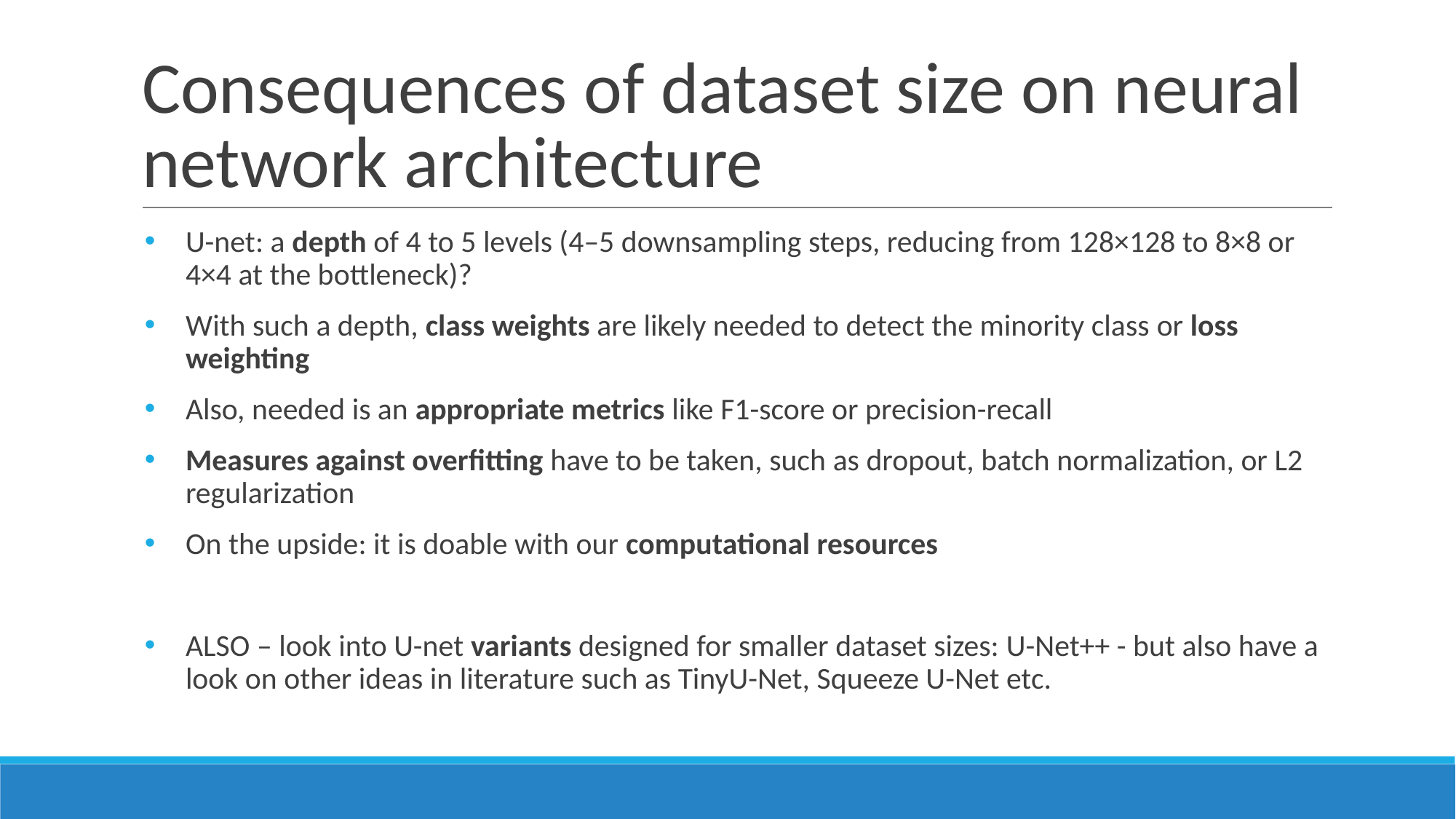

# Consequences of dataset size on neural network architecture
U-net: a depth of 4 to 5 levels (4–5 downsampling steps, reducing from 128×128 to 8×8 or 4×4 at the bottleneck)?
With such a depth, class weights are likely needed to detect the minority class or loss weighting
Also, needed is an appropriate metrics like F1-score or precision-recall
Measures against overfitting have to be taken, such as dropout, batch normalization, or L2 regularization
On the upside: it is doable with our computational resources

ALSO – look into U-net variants designed for smaller dataset sizes: U-Net++ - but also have a look on other ideas in literature such as TinyU-Net, Squeeze U-Net etc.